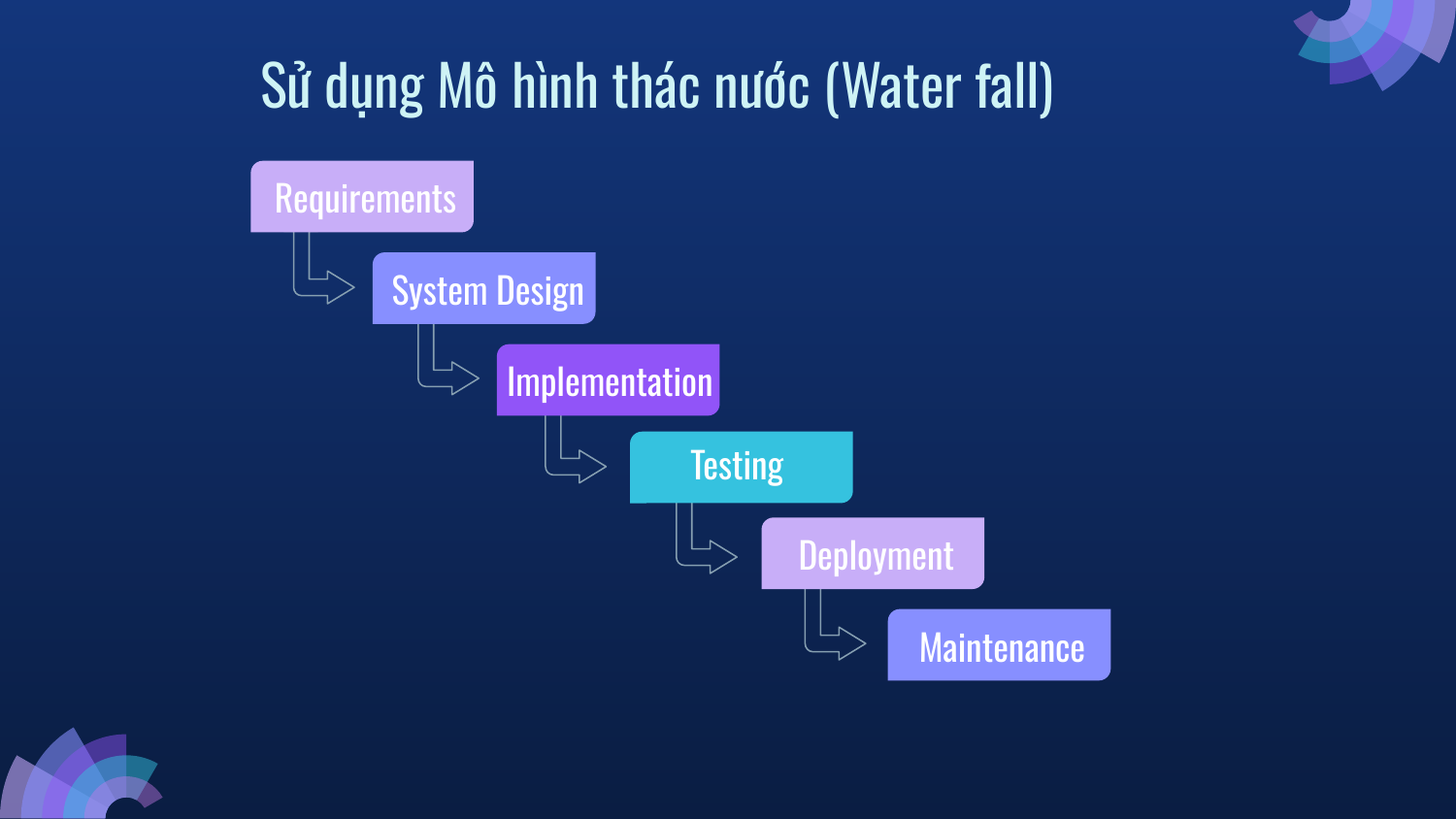

# Sử dụng Mô hình thác nước (Water fall)

Requirements

System Design

Implementation

Testing

Deployment

Maintenance